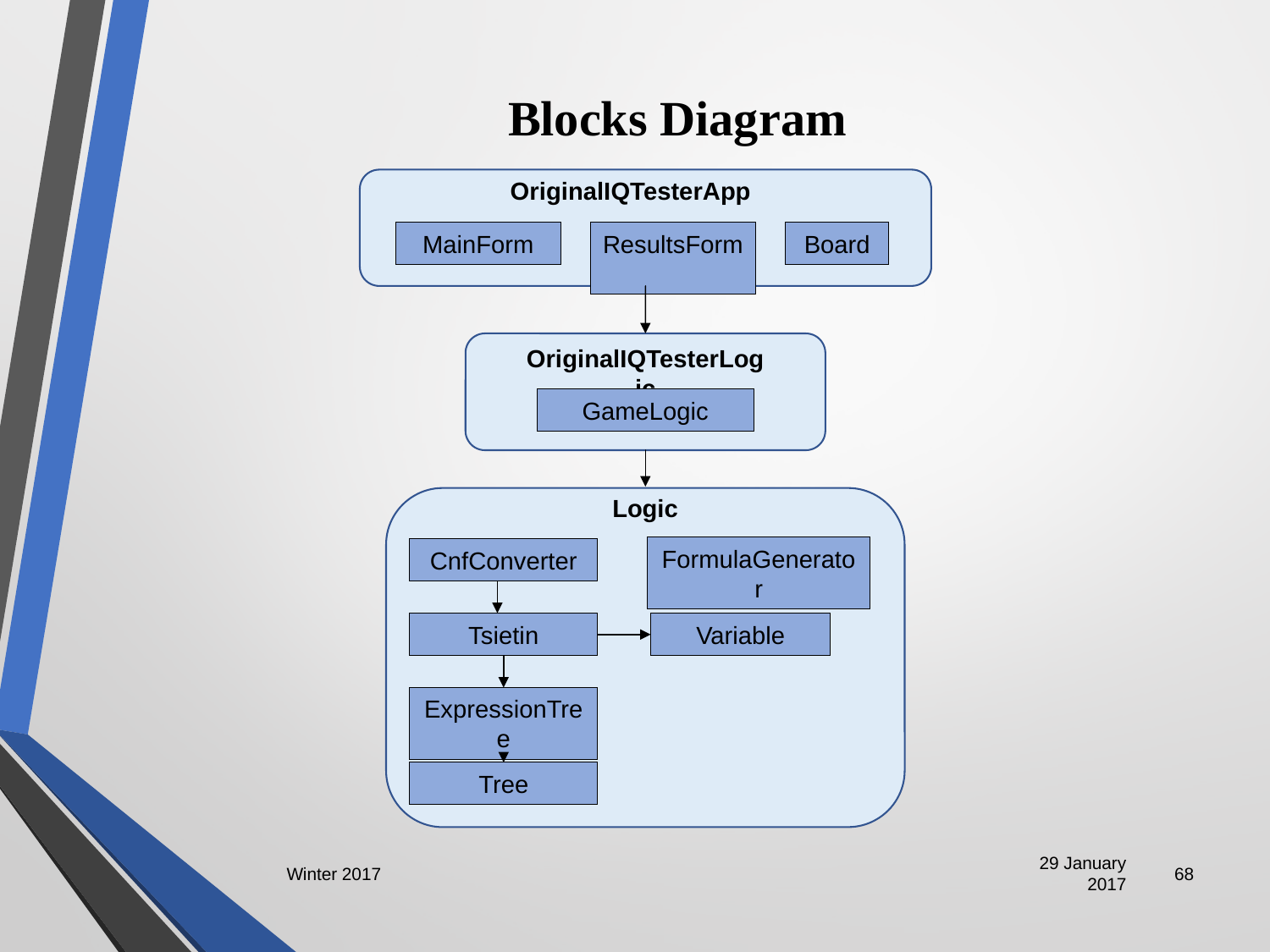

# Blocks Diagram
OriginalIQTesterApp

MainForm
ResultsForm
Board

OriginalIQTesterLogic
GameLogic
Logic

FormulaGenerator
CnfConverter
Tsietin
Variable
ExpressionTree
Tree
Winter 2017
29 January 2017
68